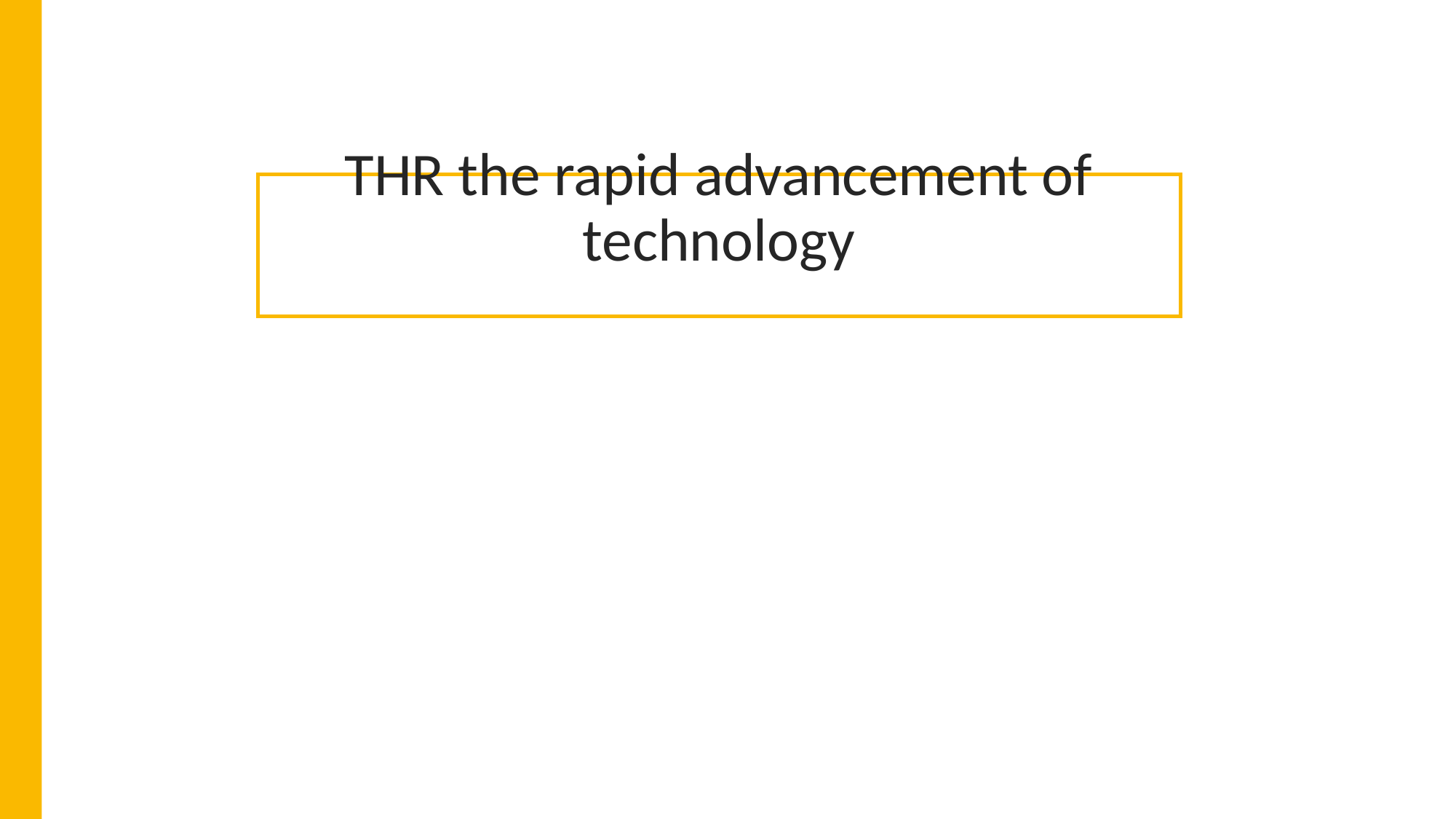

# THR the rapid advancement of technology